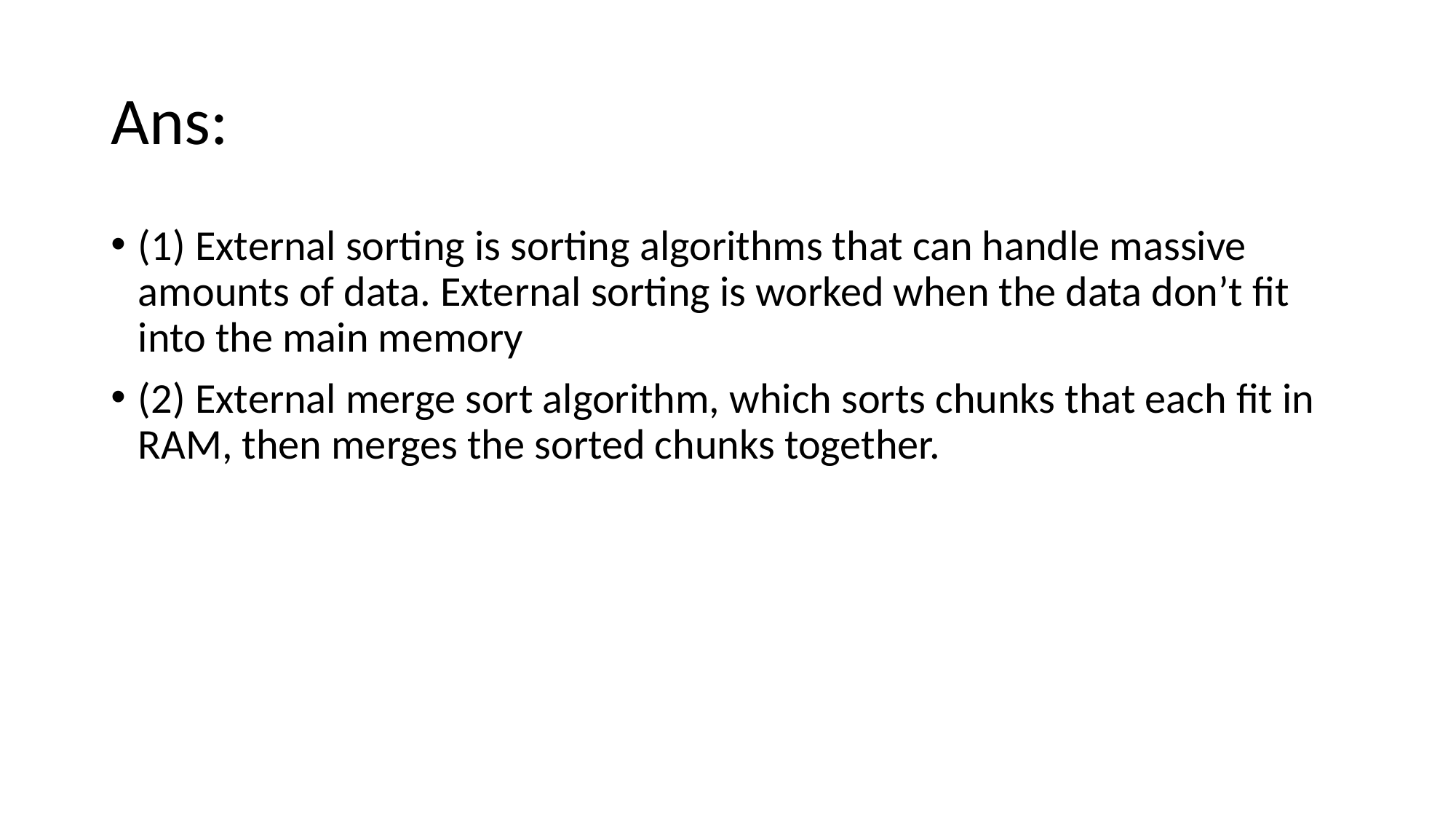

# Ans:
(1) External sorting is sorting algorithms that can handle massive amounts of data. External sorting is worked when the data don’t fit into the main memory
(2) External merge sort algorithm, which sorts chunks that each fit in RAM, then merges the sorted chunks together.